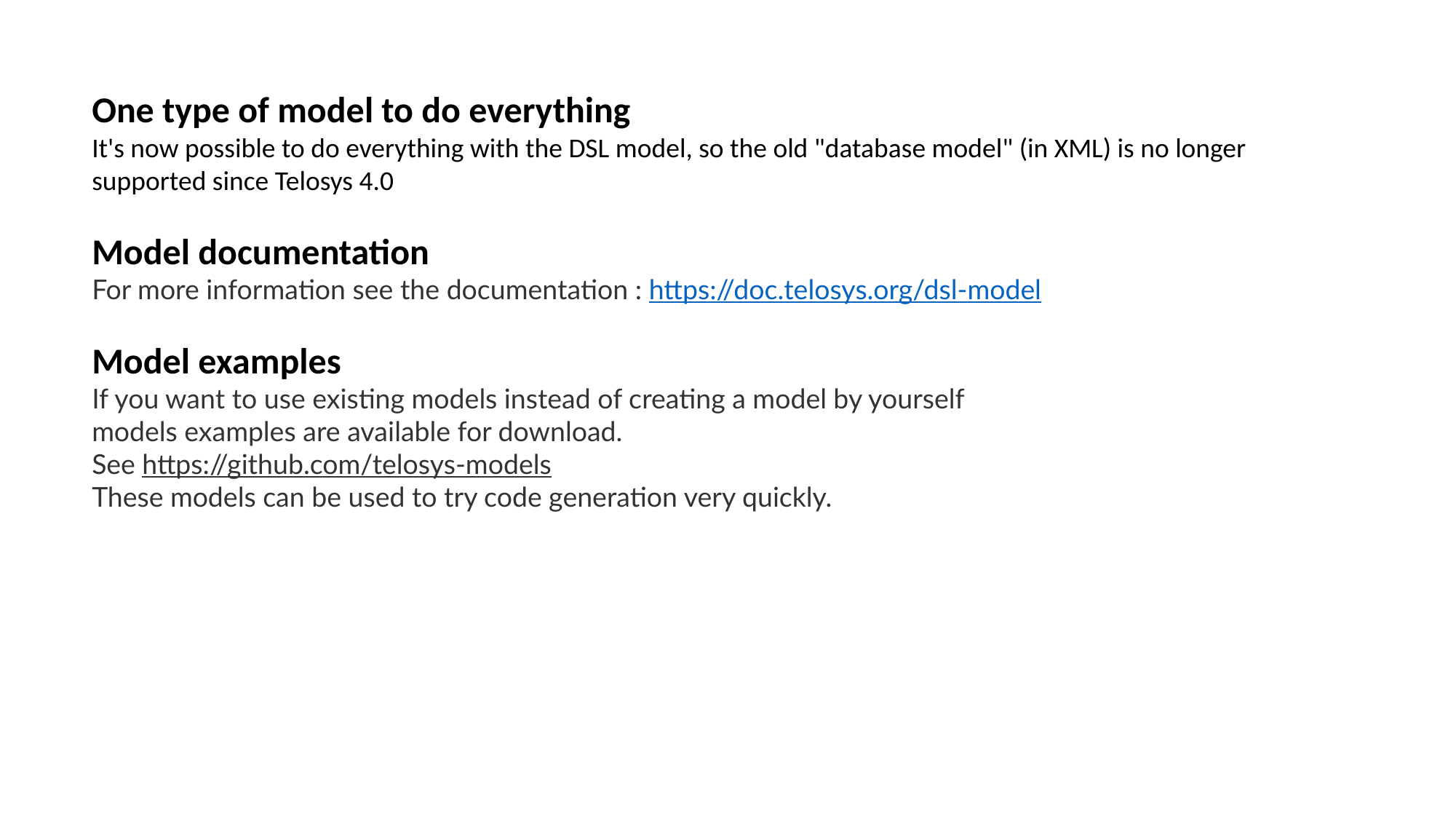

One type of model to do everything
It's now possible to do everything with the DSL model, so the old "database model" (in XML) is no longer supported since Telosys 4.0

Model documentation
For more information see the documentation : https://doc.telosys.org/dsl-model

Model examples
If you want to use existing models instead of creating a model by yourself
models examples are available for download.
See https://github.com/telosys-models
These models can be used to try code generation very quickly.